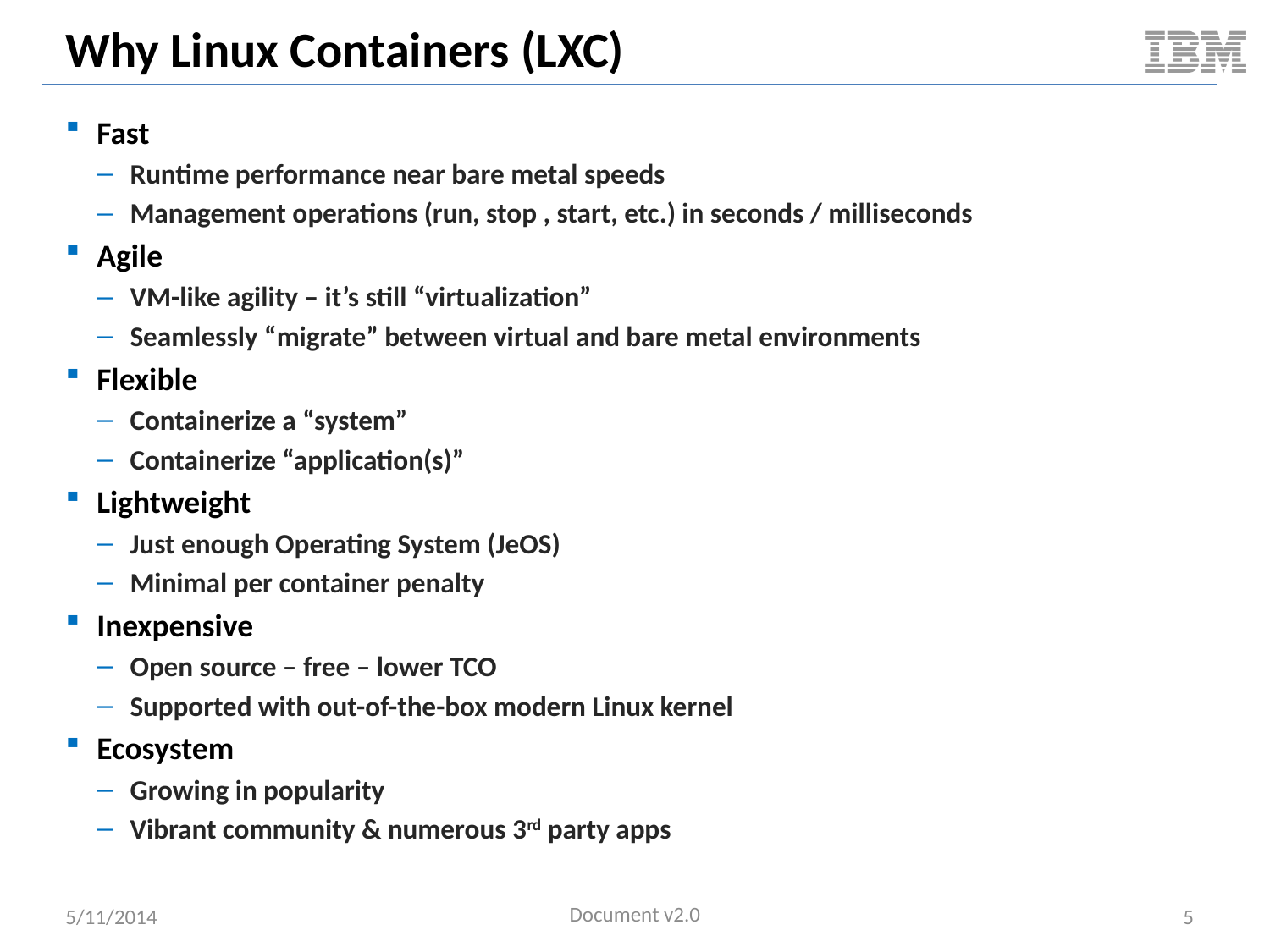

# Why Linux Containers (LXC)
Fast
Runtime performance near bare metal speeds
Management operations (run, stop , start, etc.) in seconds / milliseconds
Agile
VM-like agility – it’s still “virtualization”
Seamlessly “migrate” between virtual and bare metal environments
Flexible
Containerize a “system”
Containerize “application(s)”
Lightweight
Just enough Operating System (JeOS)
Minimal per container penalty
Inexpensive
Open source – free – lower TCO
Supported with out-of-the-box modern Linux kernel
Ecosystem
Growing in popularity
Vibrant community & numerous 3rd party apps

Document v2.0
5/11/2014
5